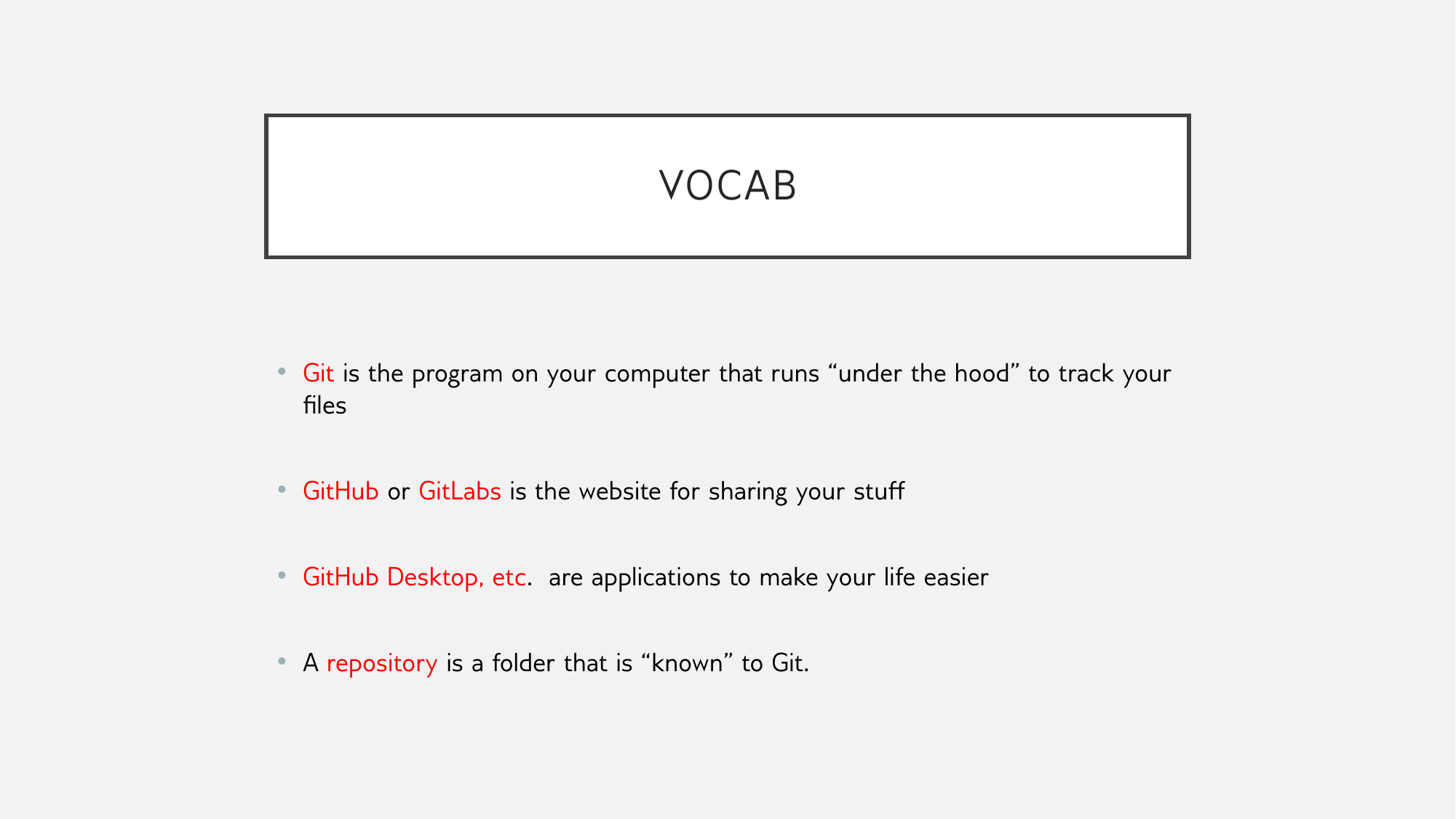

# Vocab

Git is the program on your computer that runs “under the hood” to track your files

GitHub or GitLabs is the website for sharing your stuff

GitHub Desktop, etc.  are applications to make your life easier

A repository is a folder that is “known” to Git.